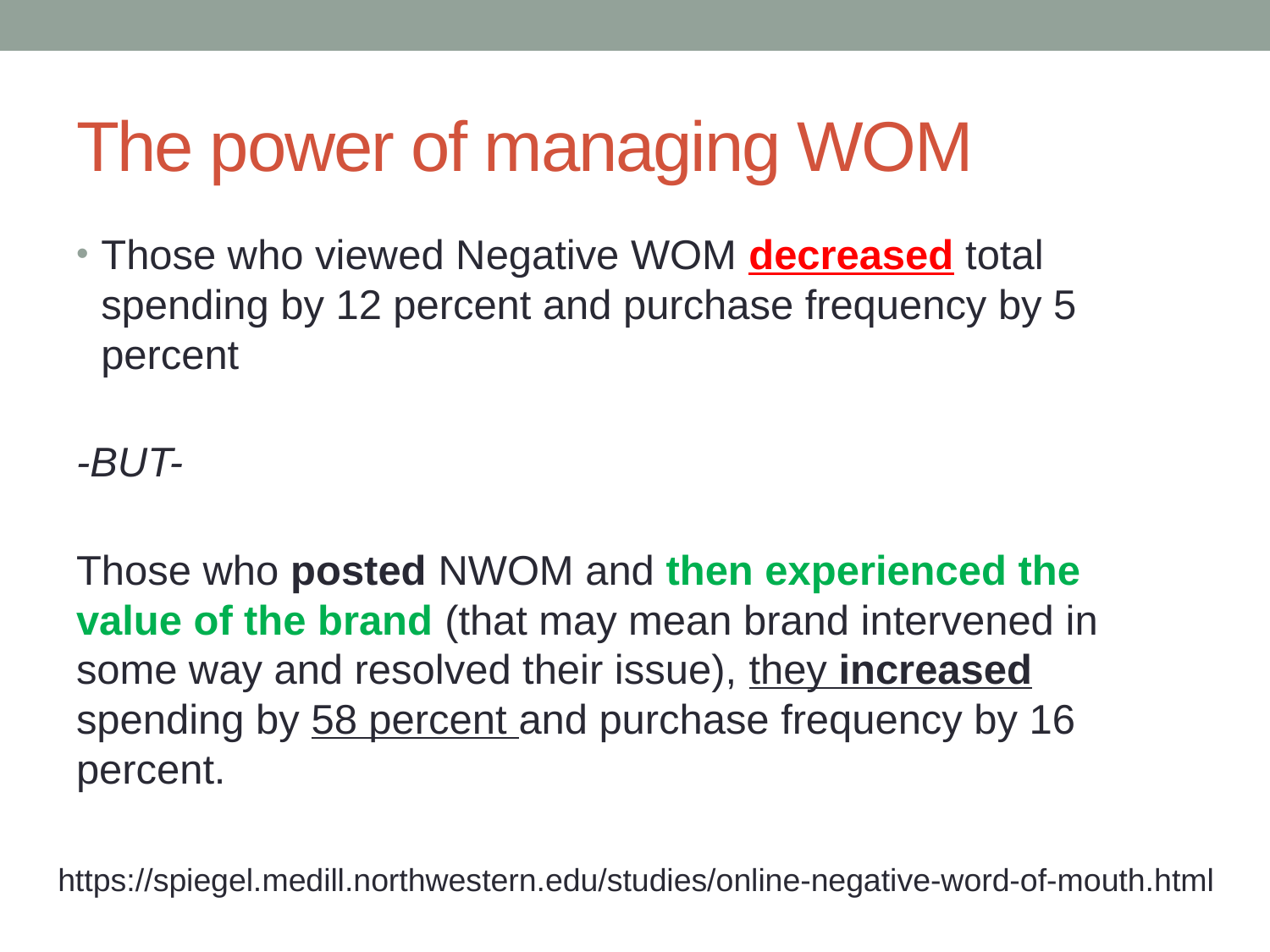

# The power of managing WOM
Those who viewed Negative WOM decreased total spending by 12 percent and purchase frequency by 5 percent
-BUT-
Those who posted NWOM and then experienced the value of the brand (that may mean brand intervened in some way and resolved their issue), they increased spending by 58 percent and purchase frequency by 16 percent.

https://spiegel.medill.northwestern.edu/studies/online-negative-word-of-mouth.html